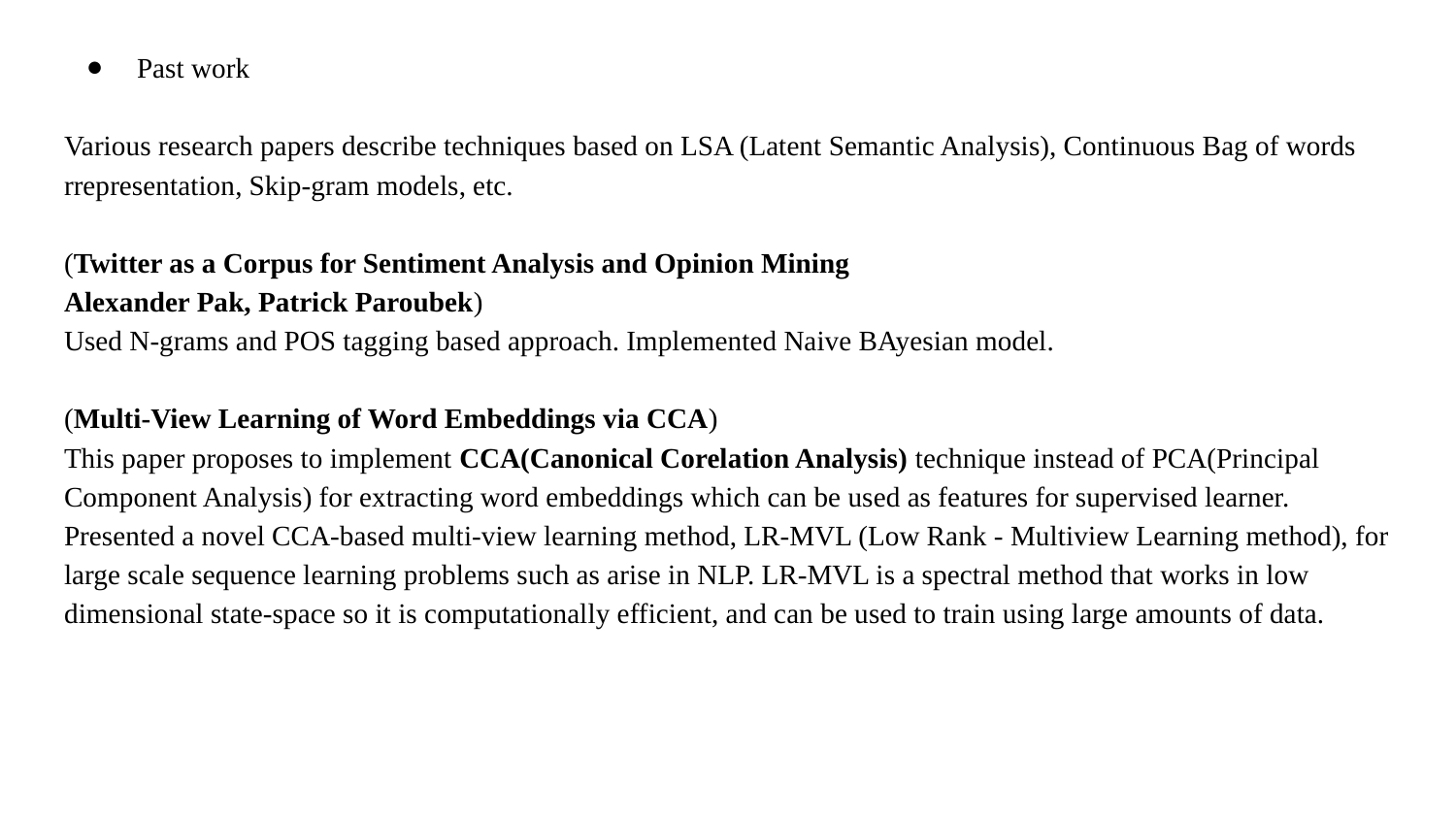

Past work

Various research papers describe techniques based on LSA (Latent Semantic Analysis), Continuous Bag of words rrepresentation, Skip-gram models, etc.

(Twitter as a Corpus for Sentiment Analysis and Opinion Mining
Alexander Pak, Patrick Paroubek)
Used N-grams and POS tagging based approach. Implemented Naive BAyesian model.

(Multi-View Learning of Word Embeddings via CCA)
This paper proposes to implement CCA(Canonical Corelation Analysis) technique instead of PCA(Principal Component Analysis) for extracting word embeddings which can be used as features for supervised learner.
Presented a novel CCA-based multi-view learning method, LR-MVL (Low Rank - Multiview Learning method), for large scale sequence learning problems such as arise in NLP. LR-MVL is a spectral method that works in low dimensional state-space so it is computationally efficient, and can be used to train using large amounts of data.